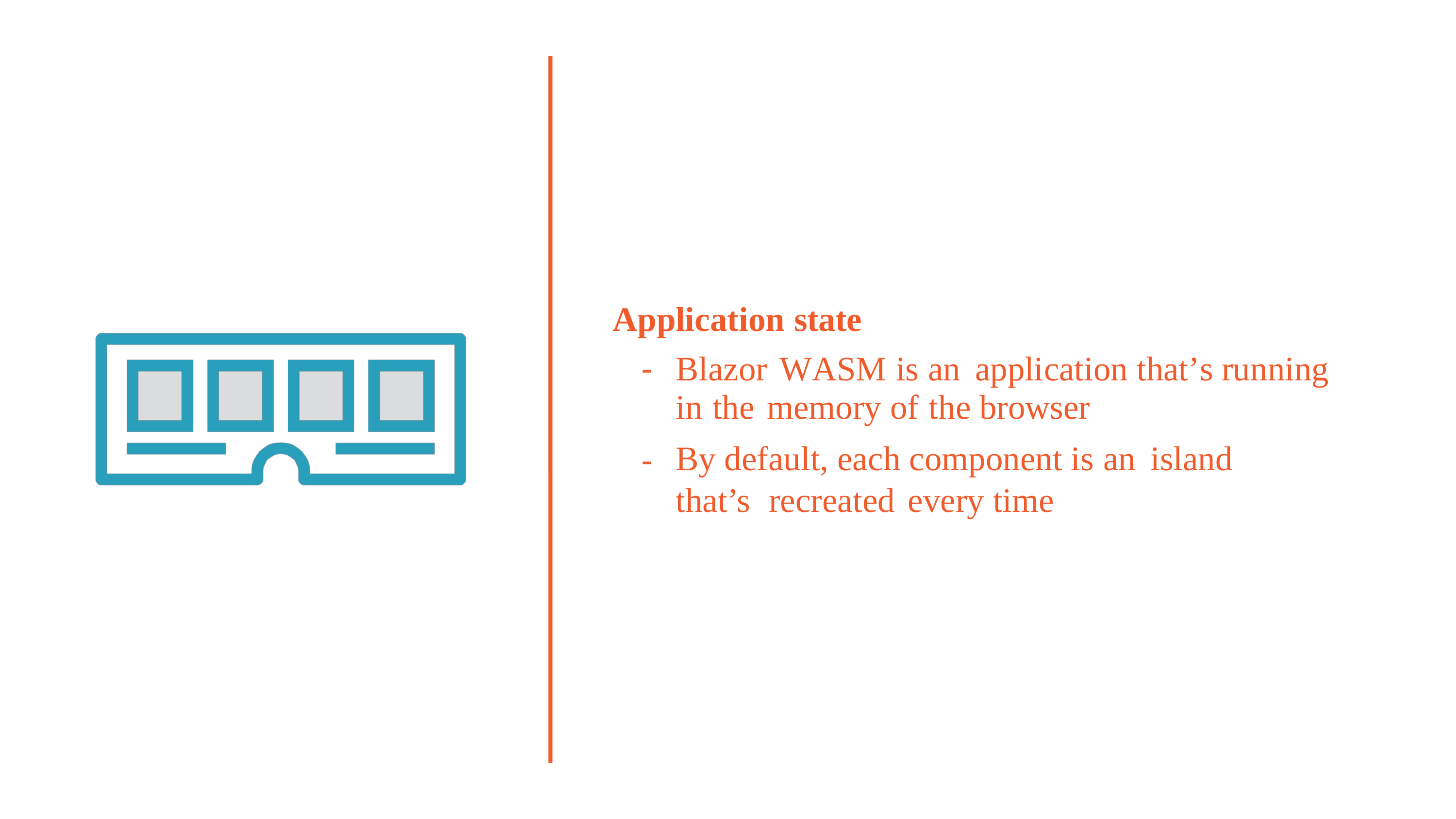

Application state

-
Blazor WASM is an application that’s running
in the memory of the browser
By default, each component is an island
that’s  recreated every time
-